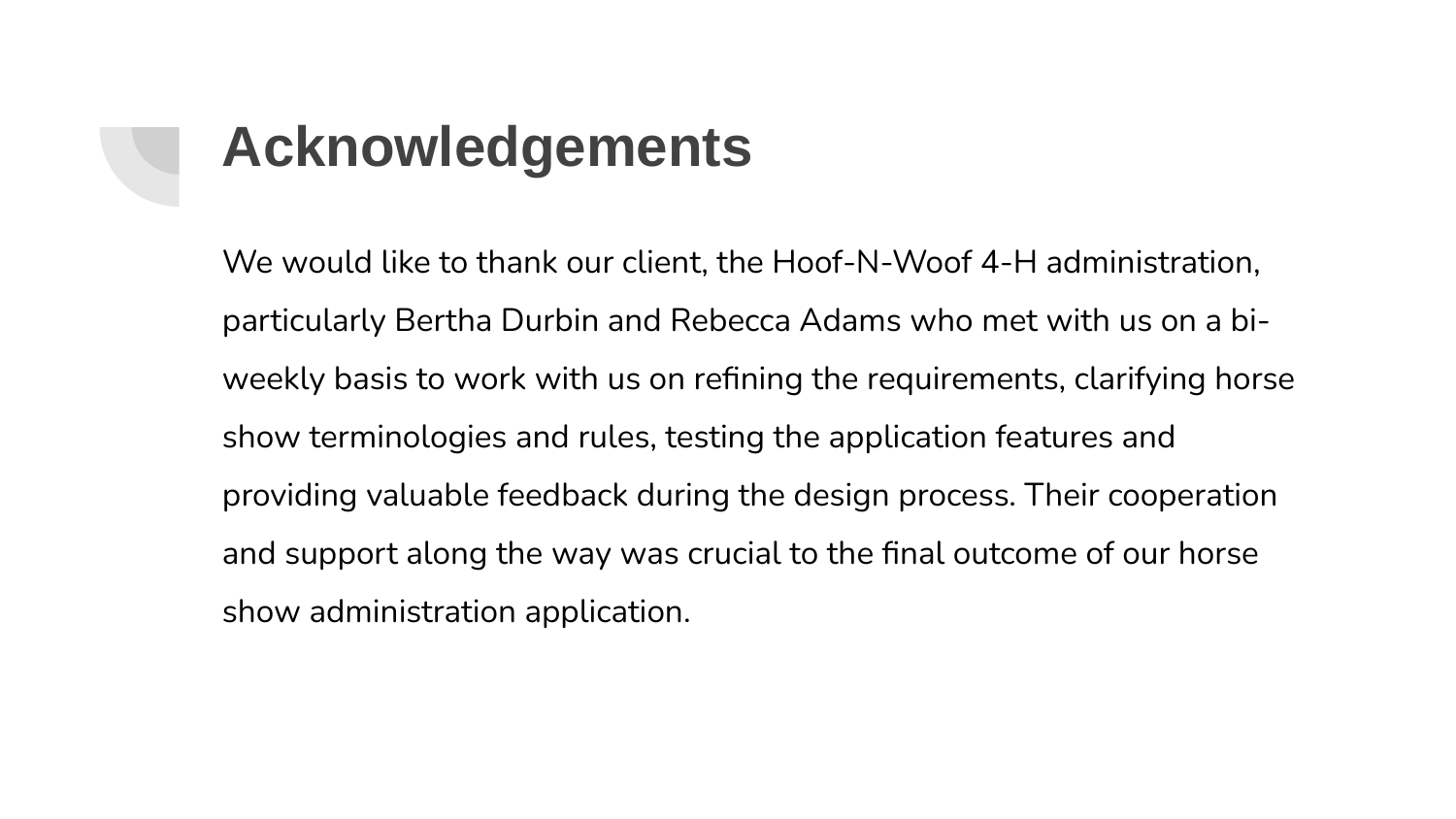

# Acknowledgements
We would like to thank our client, the Hoof-N-Woof 4-H administration, particularly Bertha Durbin and Rebecca Adams who met with us on a bi-weekly basis to work with us on refining the requirements, clarifying horse show terminologies and rules, testing the application features and providing valuable feedback during the design process. Their cooperation and support along the way was crucial to the final outcome of our horse show administration application.